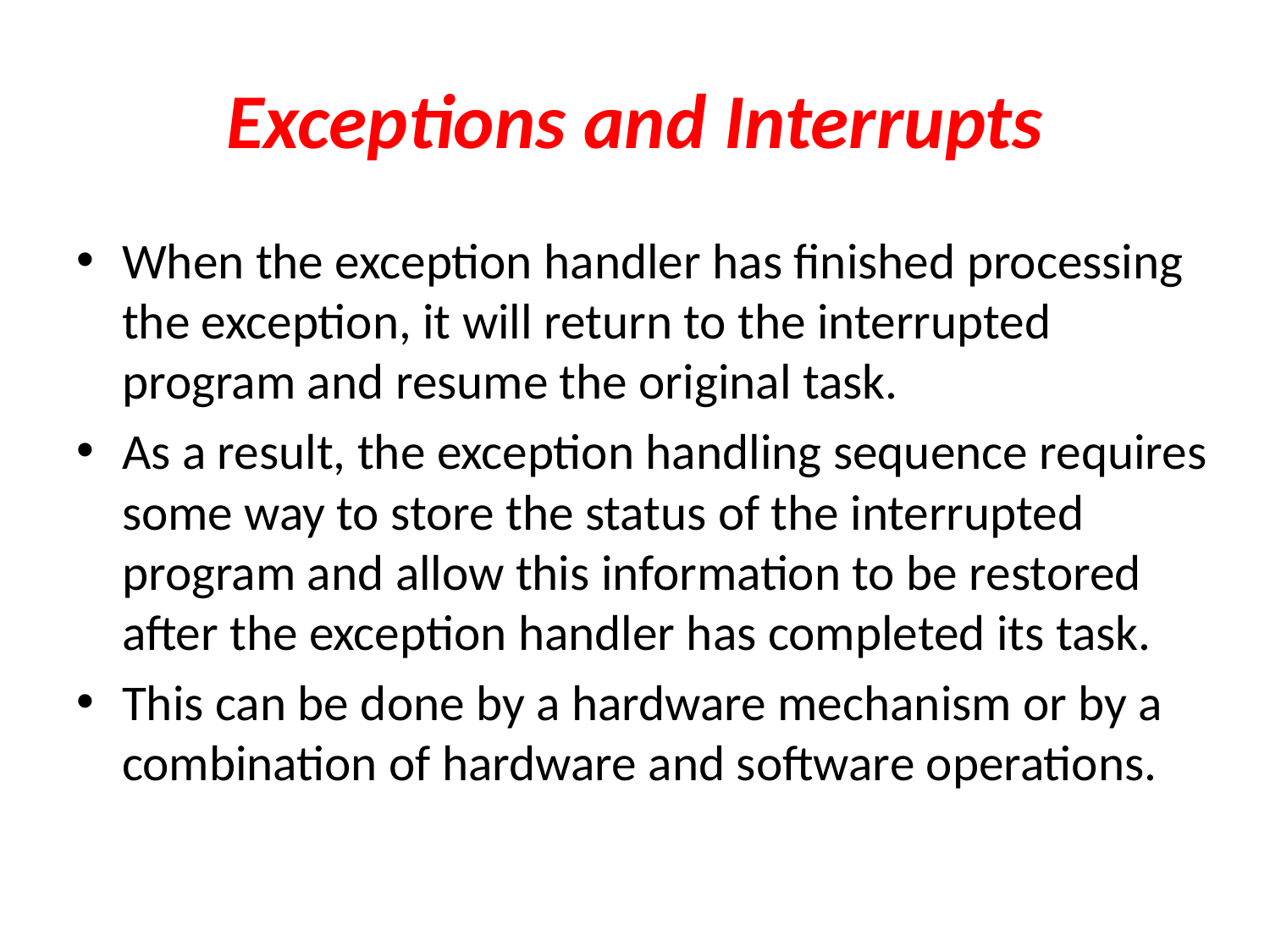

# Exceptions and Interrupts
When the exception handler has finished processing the exception, it will return to the interrupted program and resume the original task.
As a result, the exception handling sequence requires some way to store the status of the interrupted program and allow this information to be restored after the exception handler has completed its task.
This can be done by a hardware mechanism or by a combination of hardware and software operations.